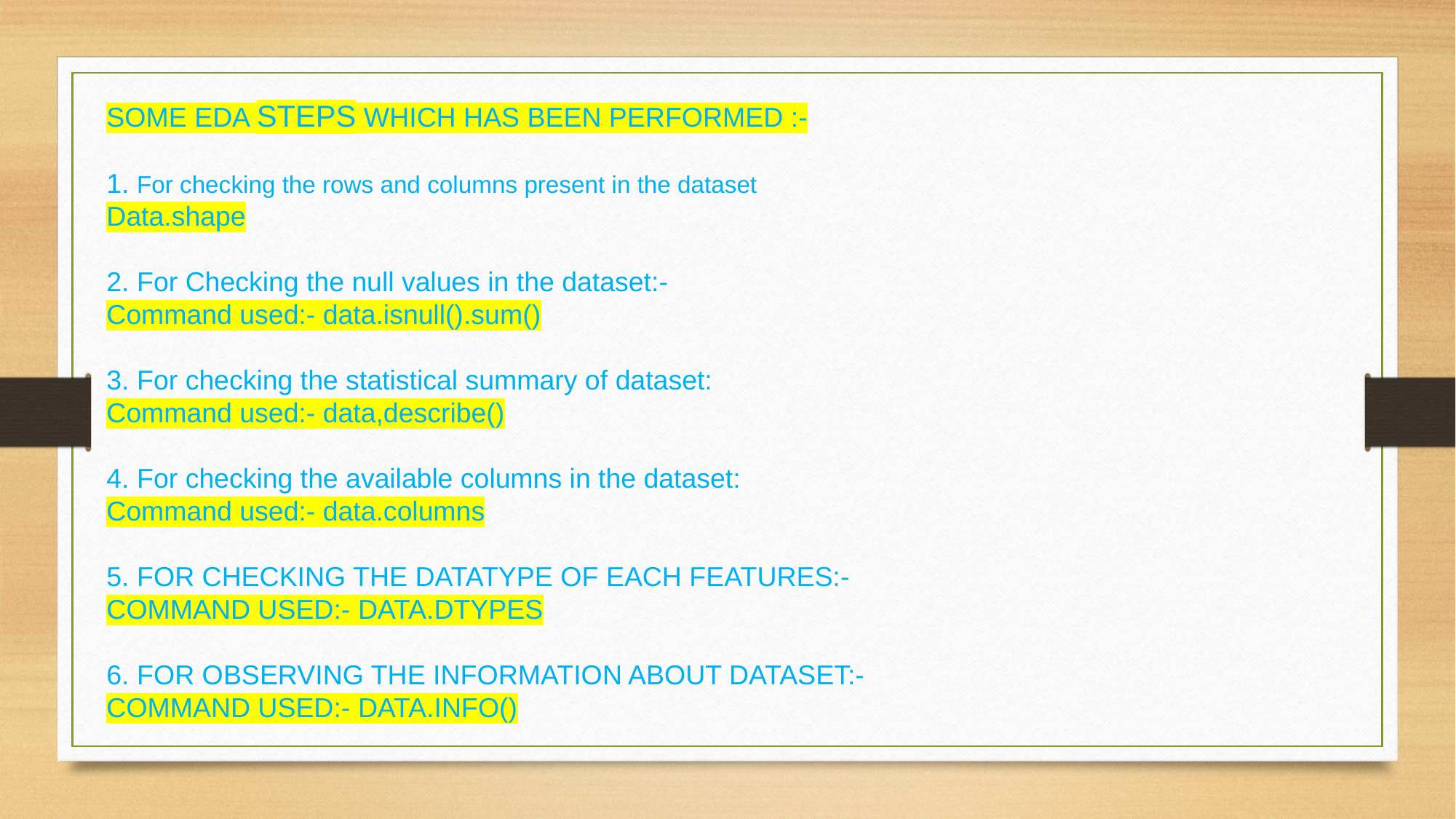

SOME EDA STEPS WHICH HAS BEEN PERFORMED :-
1. For checking the rows and columns present in the dataset
Data.shape
2. For Checking the null values in the dataset:-
Command used:- data.isnull().sum()
3. For checking the statistical summary of dataset:
Command used:- data,describe()
4. For checking the available columns in the dataset:
Command used:- data.columns

5. FOR CHECKING THE DATATYPE OF EACH FEATURES:-
COMMAND USED:- DATA.DTYPES

6. FOR OBSERVING THE INFORMATION ABOUT DATASET:-
COMMAND USED:- DATA.INFO()